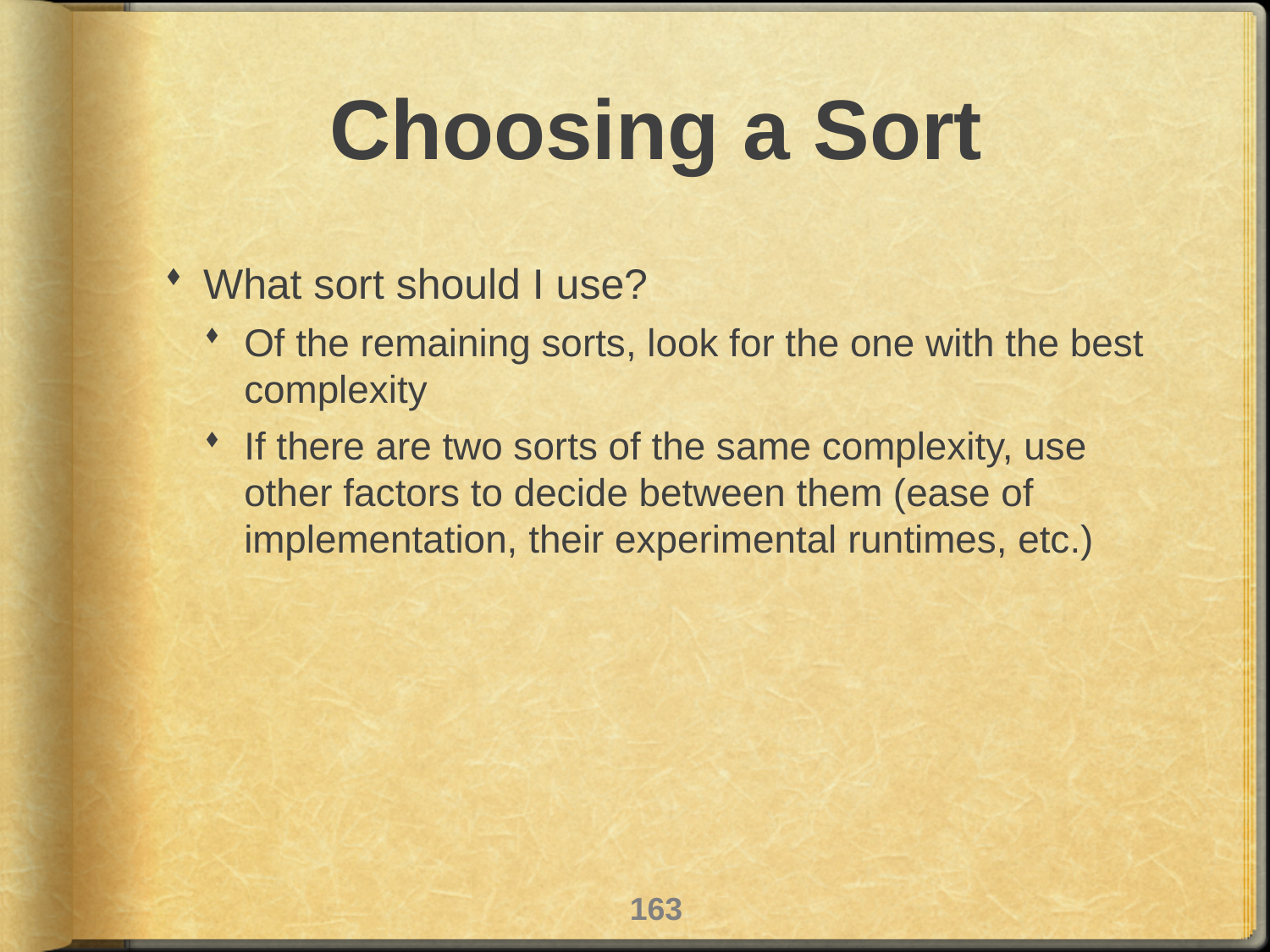

# Choosing a Sort
What sort should I use?
Of the remaining sorts, look for the one with the best complexity
If there are two sorts of the same complexity, use other factors to decide between them (ease of implementation, their experimental runtimes, etc.)
163